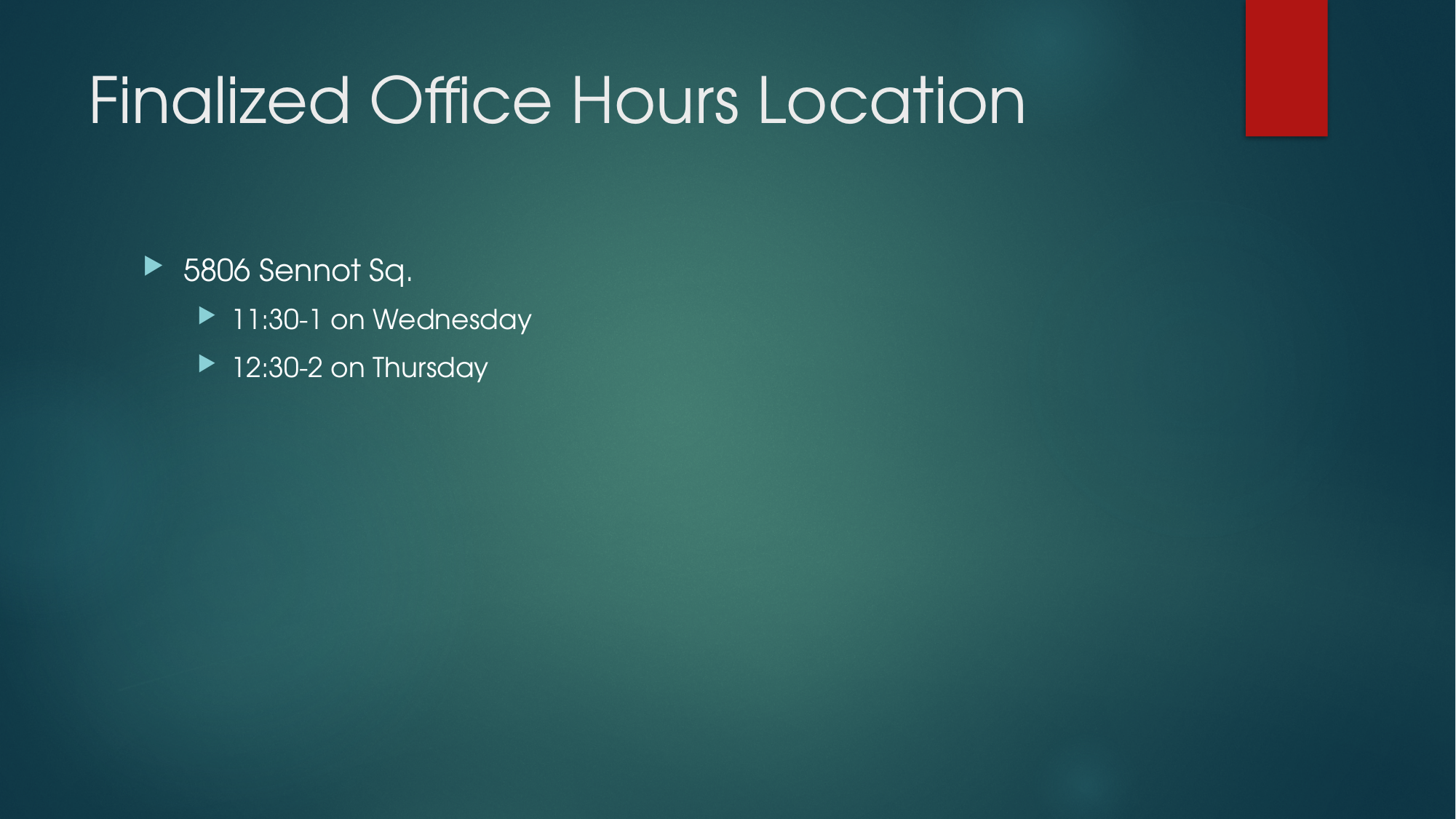

# Finalized Office Hours Location
5806 Sennot Sq.
11:30-1 on Wednesday
12:30-2 on Thursday